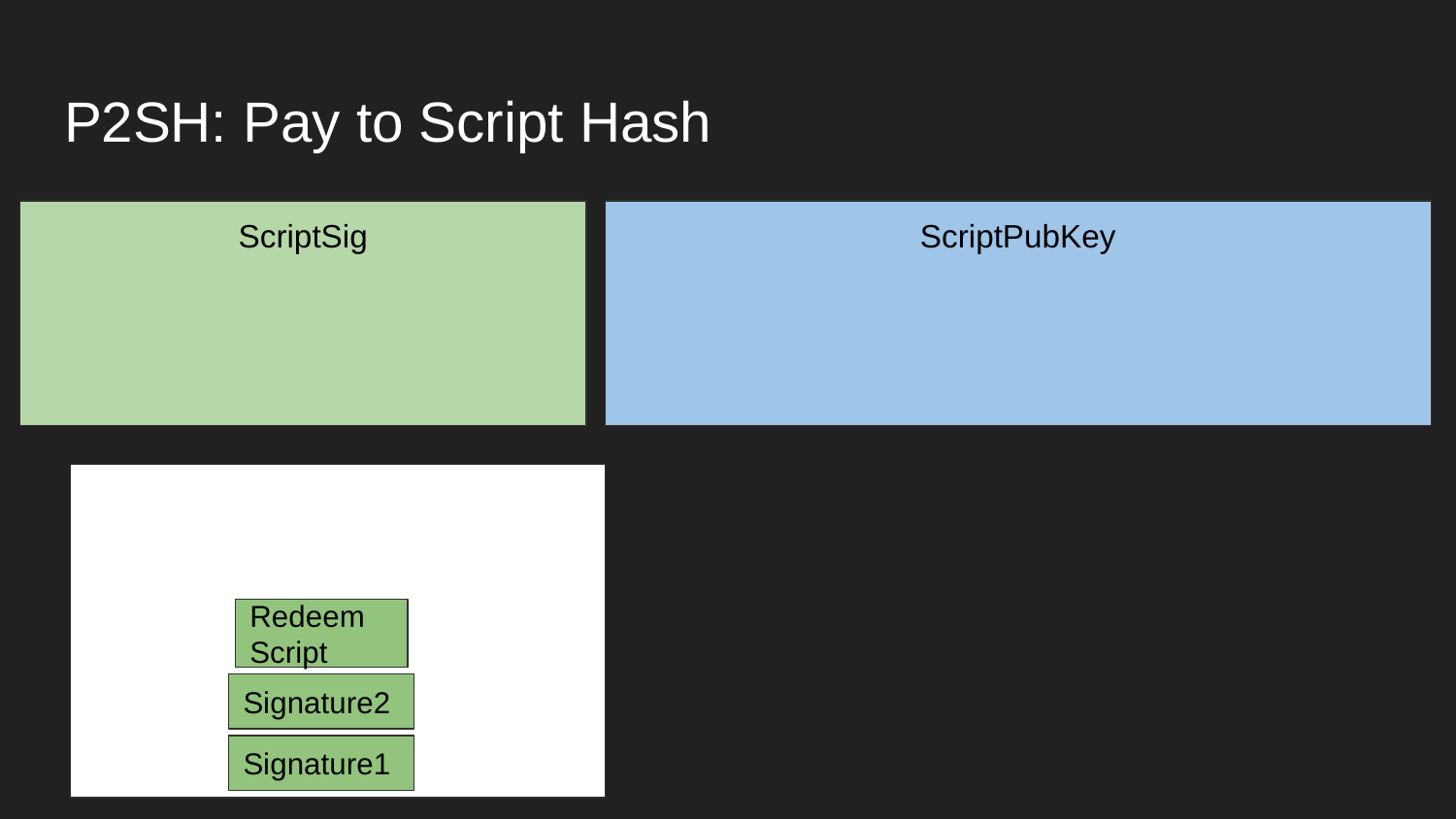

# P2SH: Pay to Script Hash
ScriptSig
ScriptPubKey

Redeem Script
Signature2
Signature1